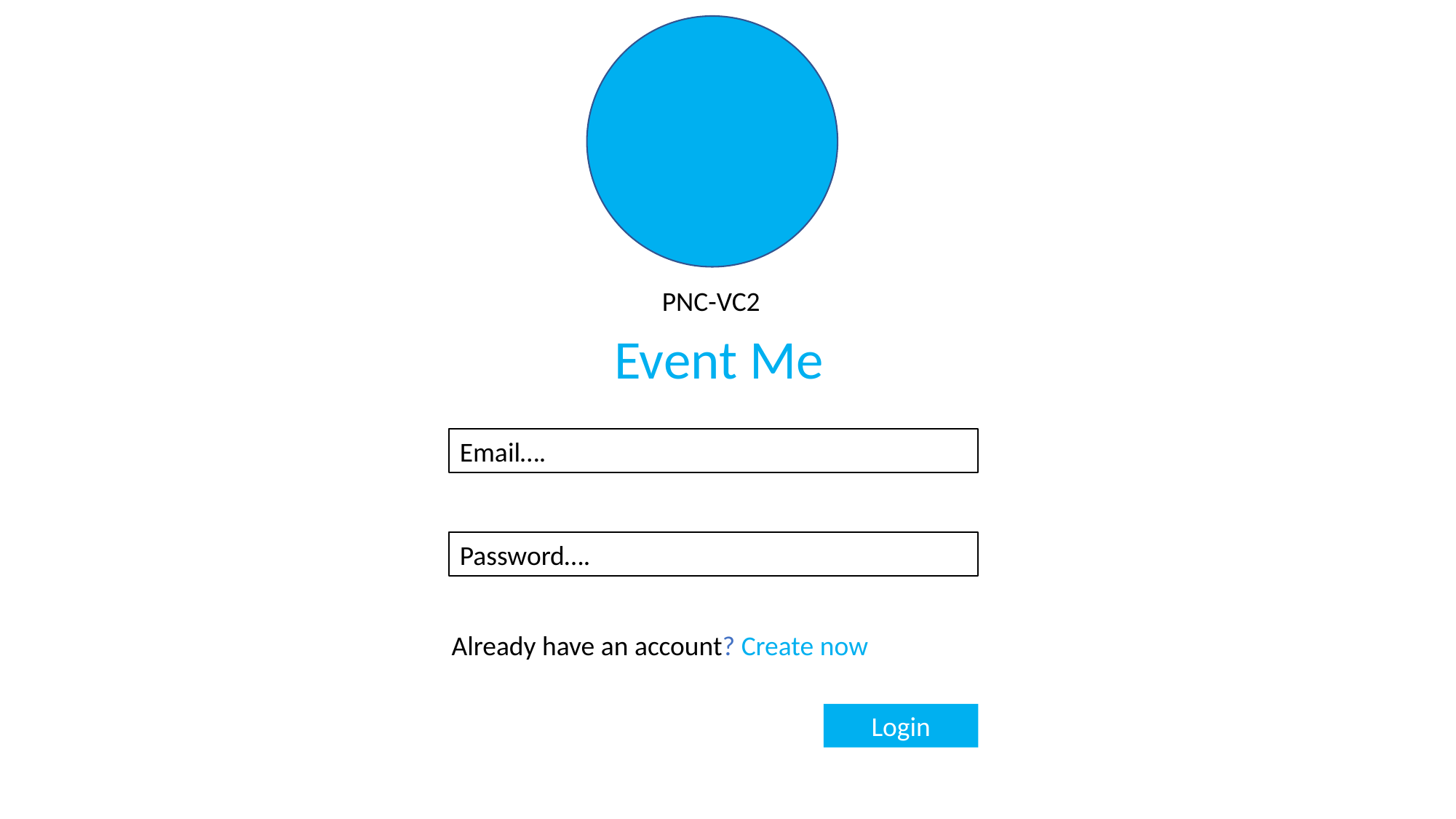

PNC-VC2
Event Me
Email….
Password….
Already have an account? Create now
Login